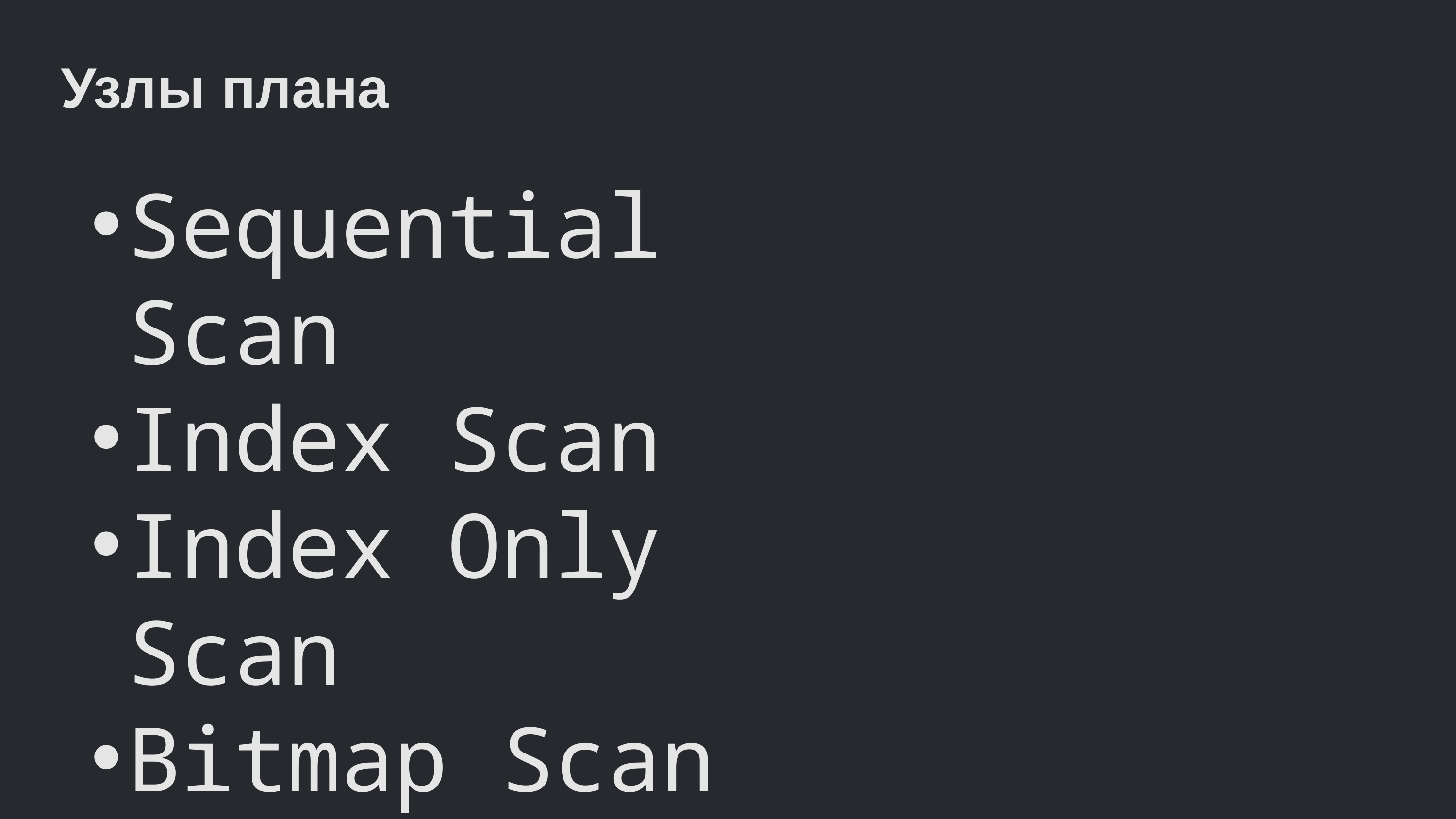

Узлы плана
Sequential Scan
Index Scan
Index Only Scan
Bitmap Scan